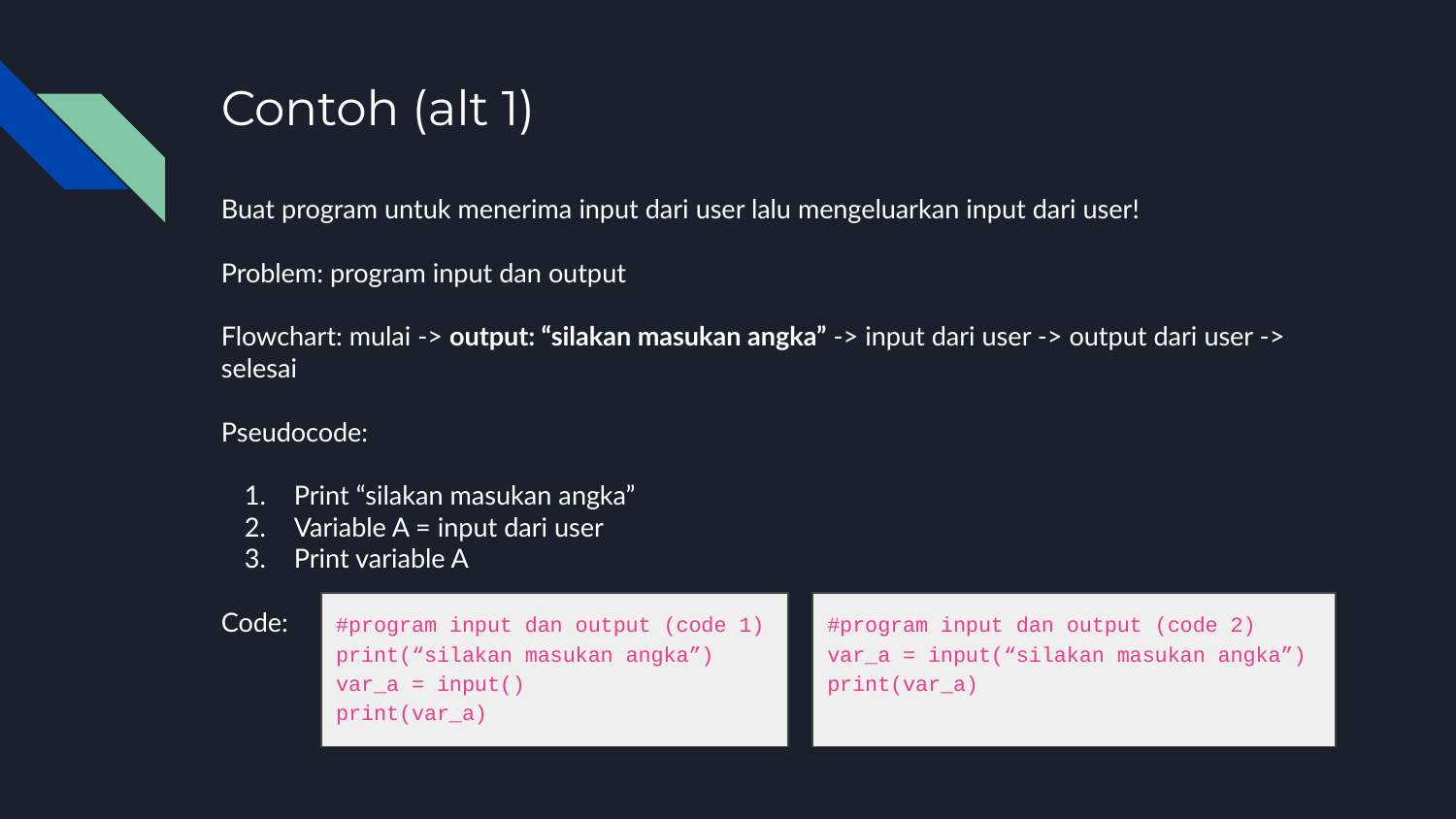

# Contoh (alt 1)
Buat program untuk menerima input dari user lalu mengeluarkan input dari user!
Problem: program input dan output
Flowchart: mulai -> output: “silakan masukan angka” -> input dari user -> output dari user -> selesai
Pseudocode:
Print “silakan masukan angka”
Variable A = input dari user
Print variable A
Code:
#program input dan output (code 1)
print(“silakan masukan angka”)
var_a = input()
print(var_a)
#program input dan output (code 2)
var_a = input(“silakan masukan angka”)
print(var_a)